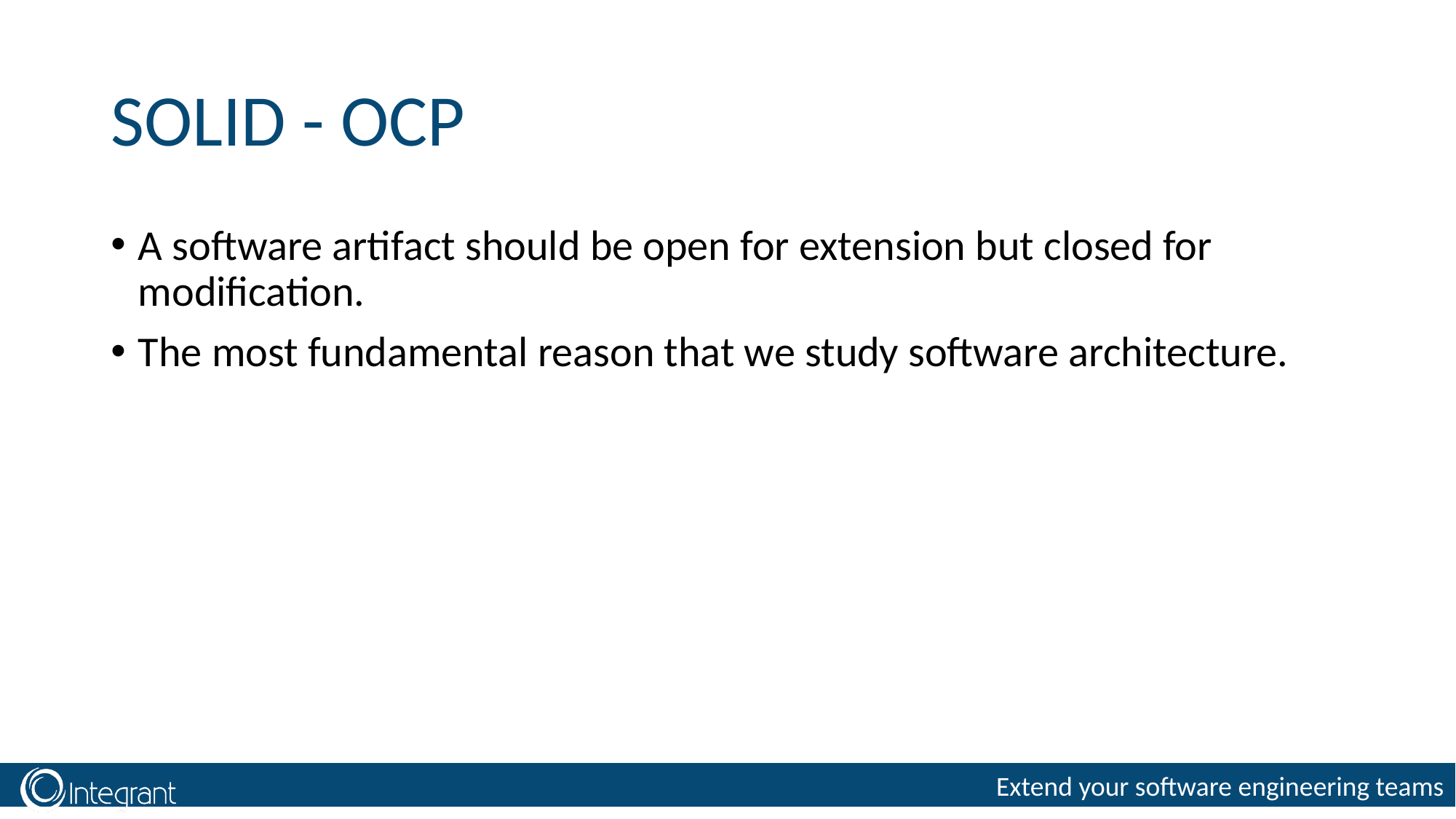

# SOLID - OCP
A software artifact should be open for extension but closed for modification.
The most fundamental reason that we study software architecture.